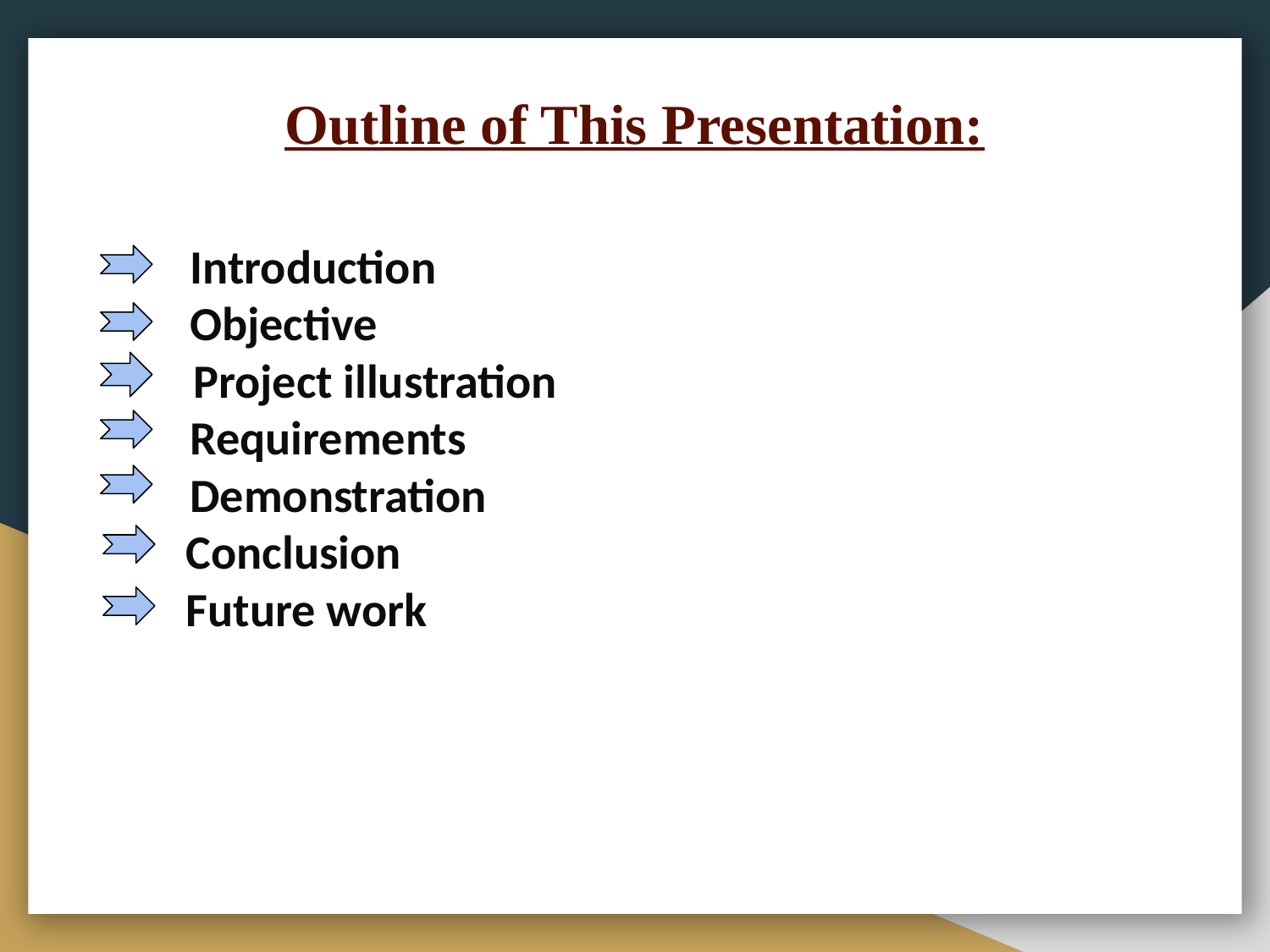

# Outline of This Presentation:
Introduction
Objective
       Project illustration
Requirements
Demonstration
      Conclusion
      Future work